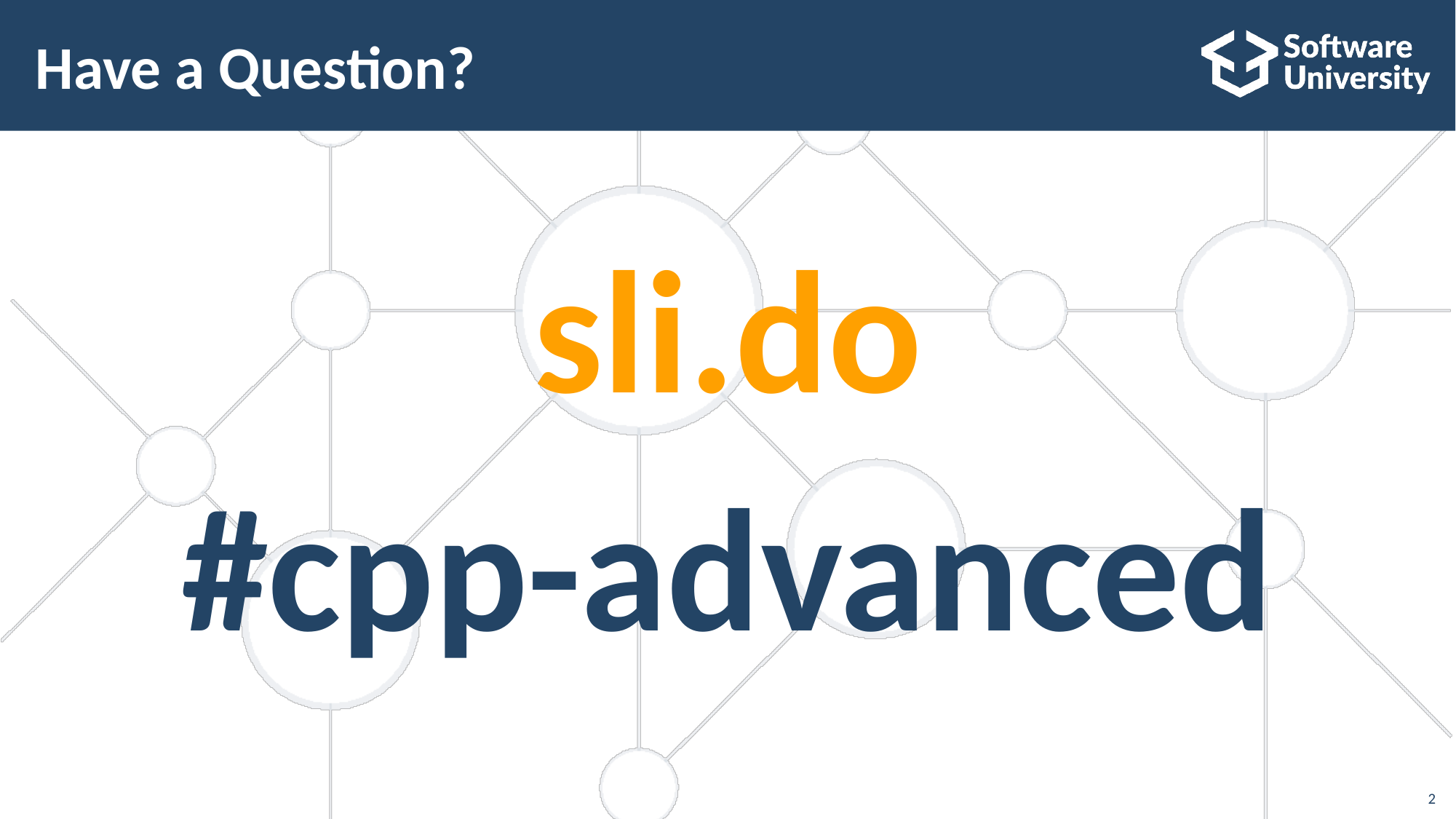

# Have a Question?

sli.do
#cpp-advanced
2